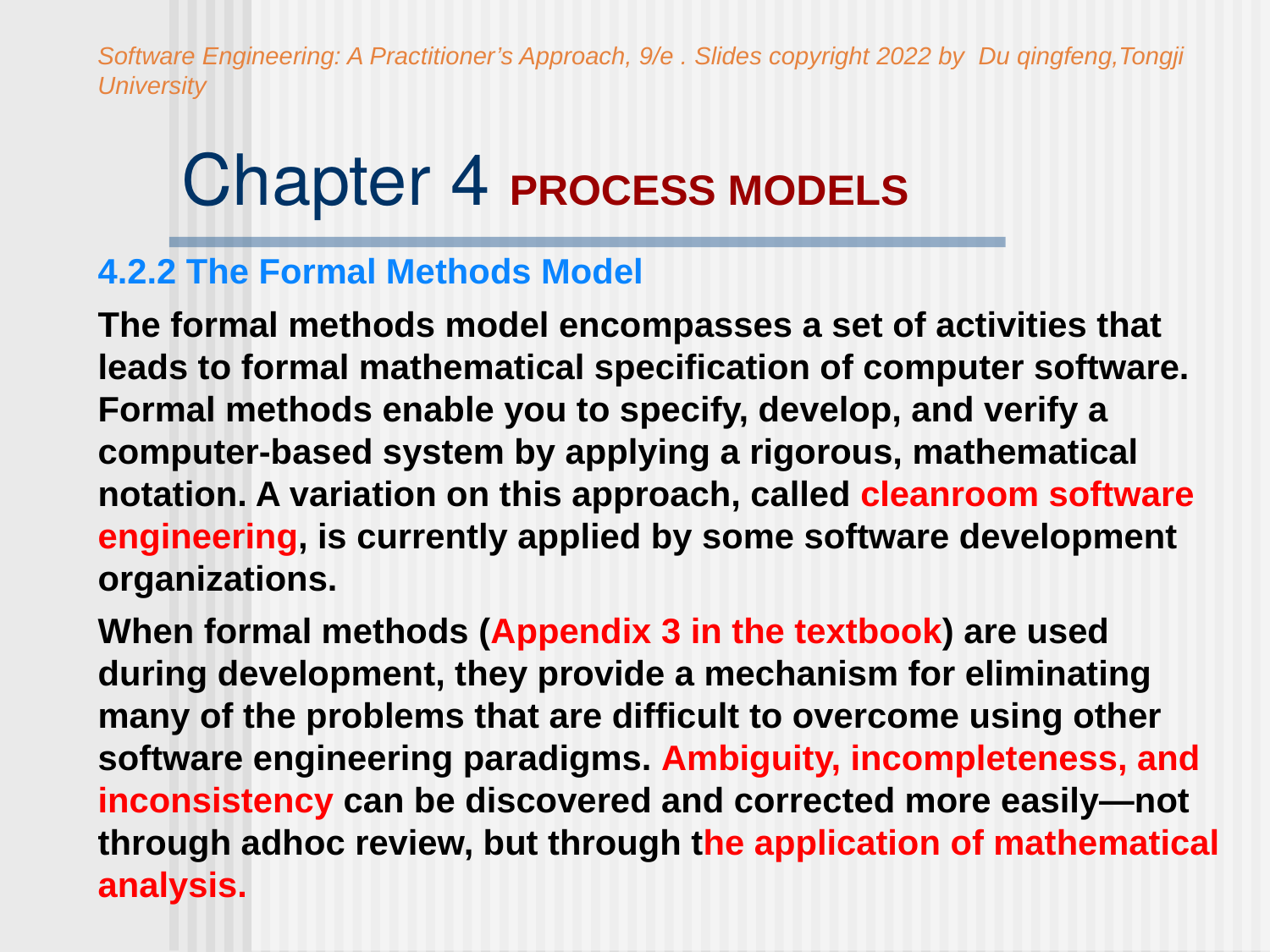

Software Engineering: A Practitioner’s Approach, 9/e . Slides copyright 2022 by  Du qingfeng,Tongji University
# Chapter 4 PROCESS MODELS
4.2.2 The Formal Methods Model
The formal methods model encompasses a set of activities that leads to formal mathematical specification of computer software. Formal methods enable you to specify, develop, and verify a computer-based system by applying a rigorous, mathematical notation. A variation on this approach, called cleanroom software engineering, is currently applied by some software development organizations.
When formal methods (Appendix 3 in the textbook) are used during development, they provide a mechanism for eliminating many of the problems that are difficult to overcome using other software engineering paradigms. Ambiguity, incompleteness, and inconsistency can be discovered and corrected more easily—not through adhoc review, but through the application of mathematical analysis.